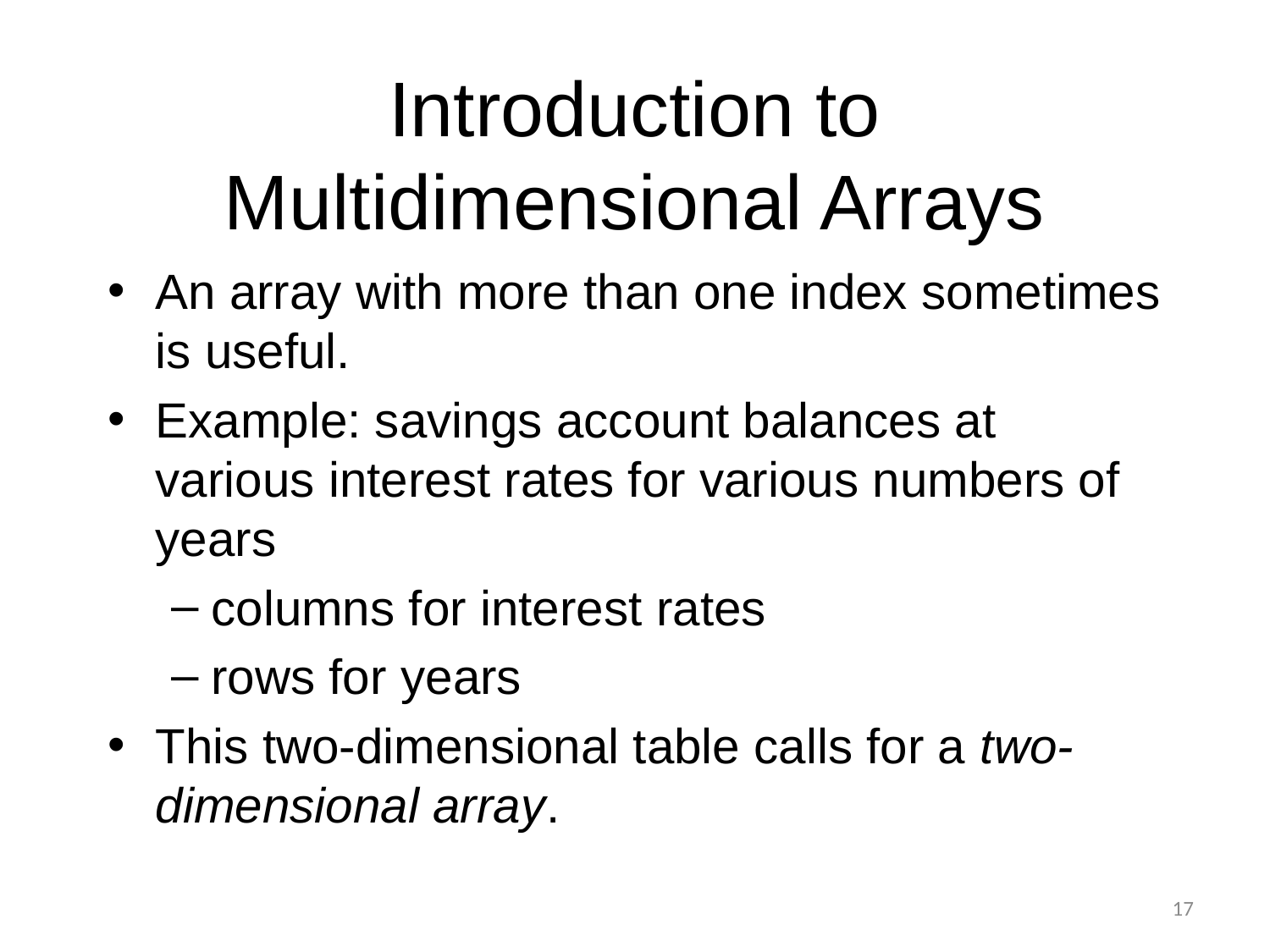

# Introduction to Multidimensional Arrays
An array with more than one index sometimes is useful.
Example: savings account balances at various interest rates for various numbers of years
columns for interest rates
rows for years
This two-dimensional table calls for a two-dimensional array.
17